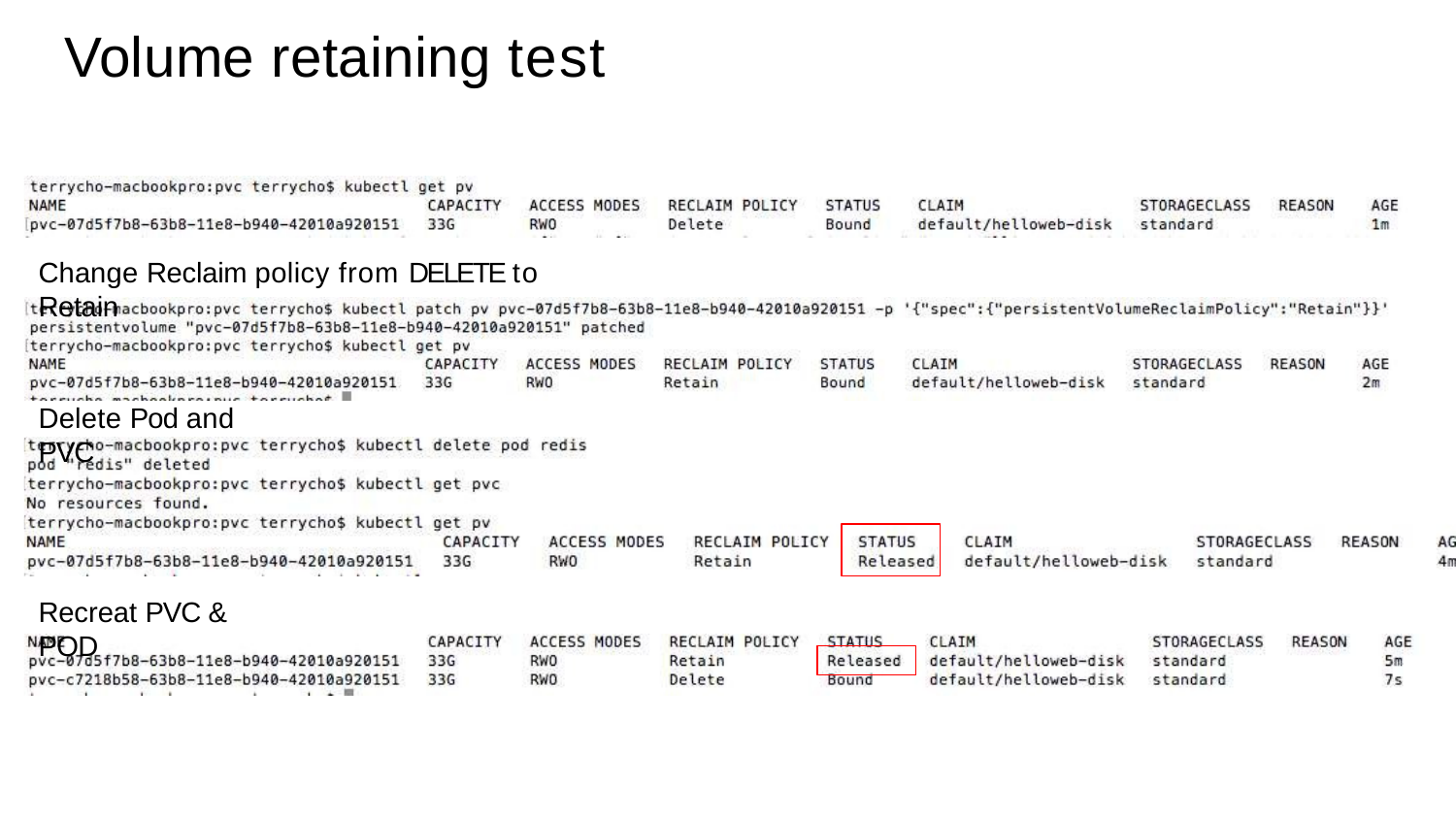

# Volume retaining test

Change Reclaim policy from DELETE to Retain

Delete Pod and PVC

Recreat PVC & POD